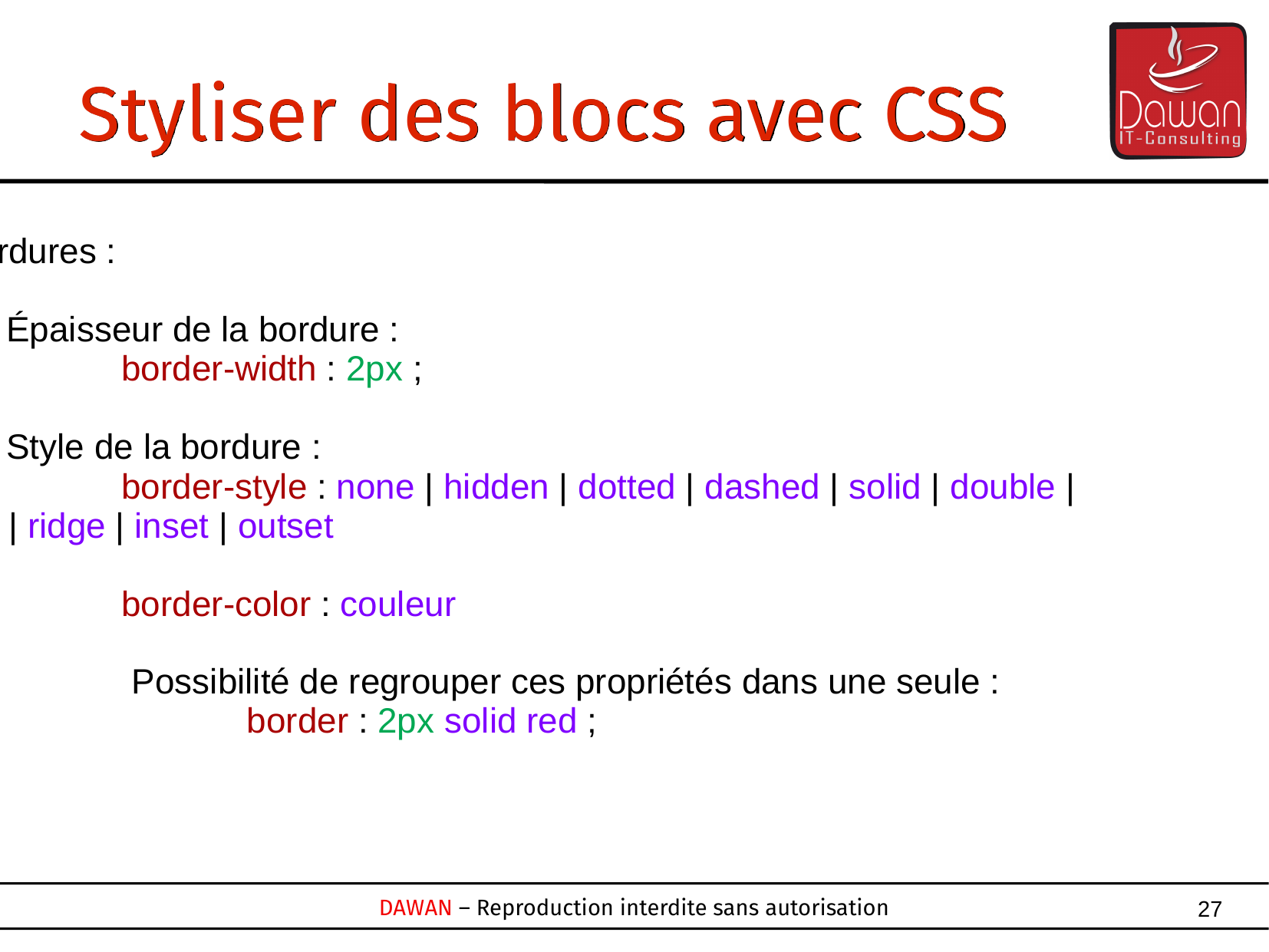

Styliser des blocs avec CSS

Les bordures :

	Épaisseur de la bordure :
		border-width : 2px ;

	Style de la bordure :
		border-style : none | hidden | dotted | dashed | solid | double |
groove | ridge | inset | outset

		border-color : couleur
Possibilité de regrouper ces propriétés dans une seule :
	border : 2px solid red ;
27